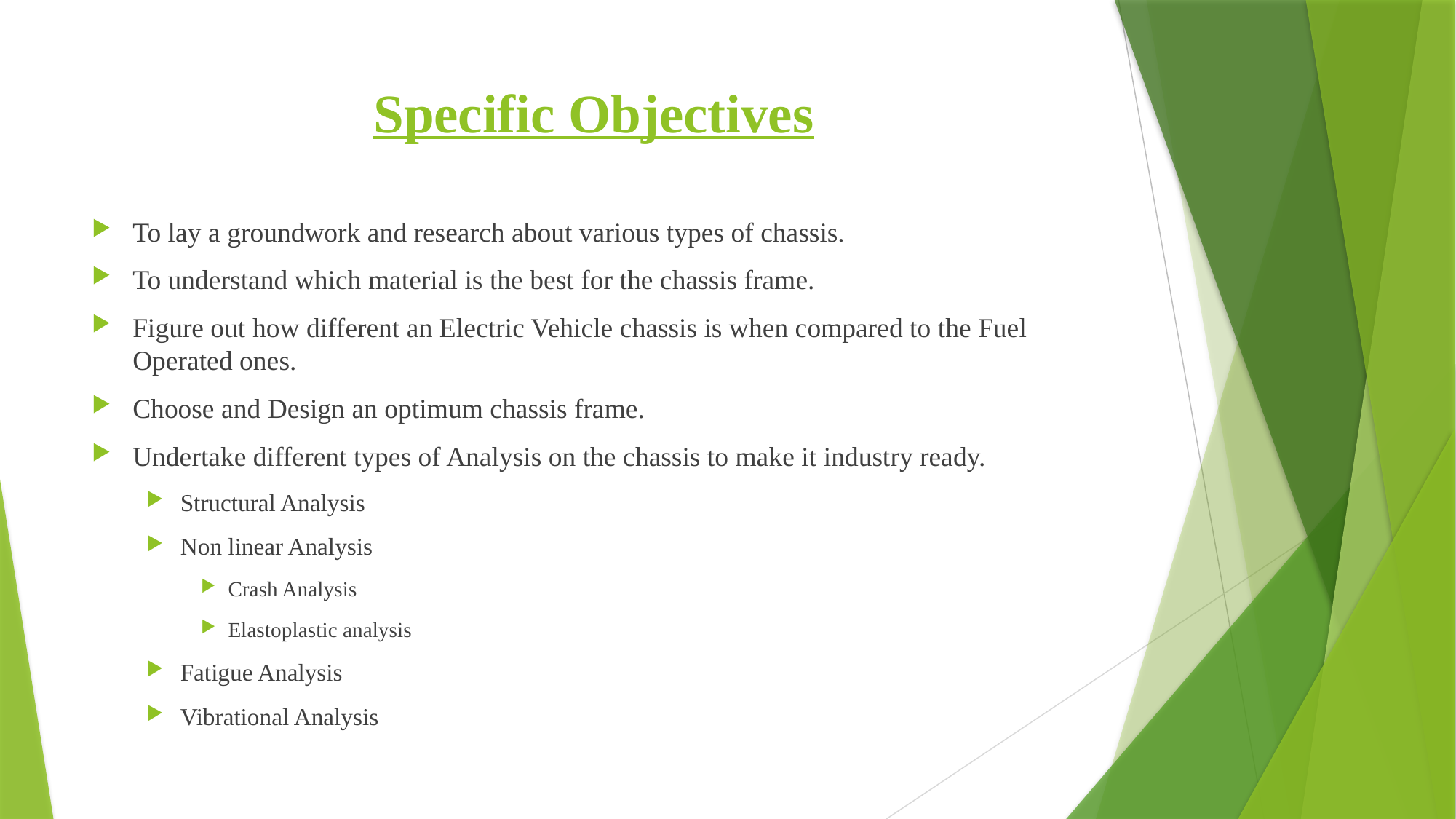

# Specific Objectives
To lay a groundwork and research about various types of chassis.
To understand which material is the best for the chassis frame.
Figure out how different an Electric Vehicle chassis is when compared to the Fuel Operated ones.
Choose and Design an optimum chassis frame.
Undertake different types of Analysis on the chassis to make it industry ready.
Structural Analysis
Non linear Analysis
Crash Analysis
Elastoplastic analysis
Fatigue Analysis
Vibrational Analysis